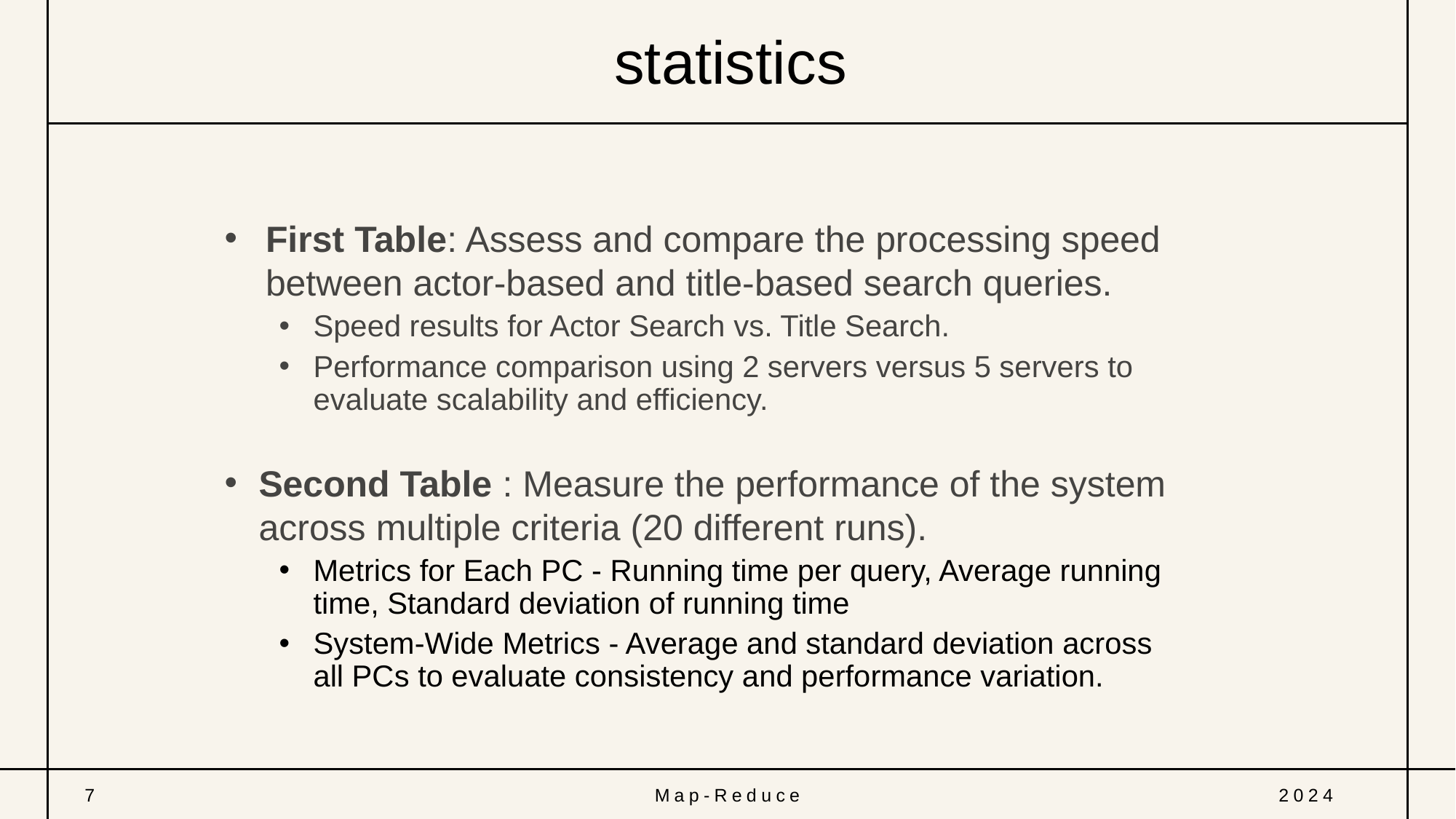

# statistics
First Table: Assess and compare the processing speed between actor-based and title-based search queries.
Speed results for Actor Search vs. Title Search.
Performance comparison using 2 servers versus 5 servers to evaluate scalability and efficiency.

Second Table : Measure the performance of the system across multiple criteria (20 different runs).
Metrics for Each PC - Running time per query, Average running time, Standard deviation of running time
System-Wide Metrics - Average and standard deviation across all PCs to evaluate consistency and performance variation.

7
Map-Reduce
2024